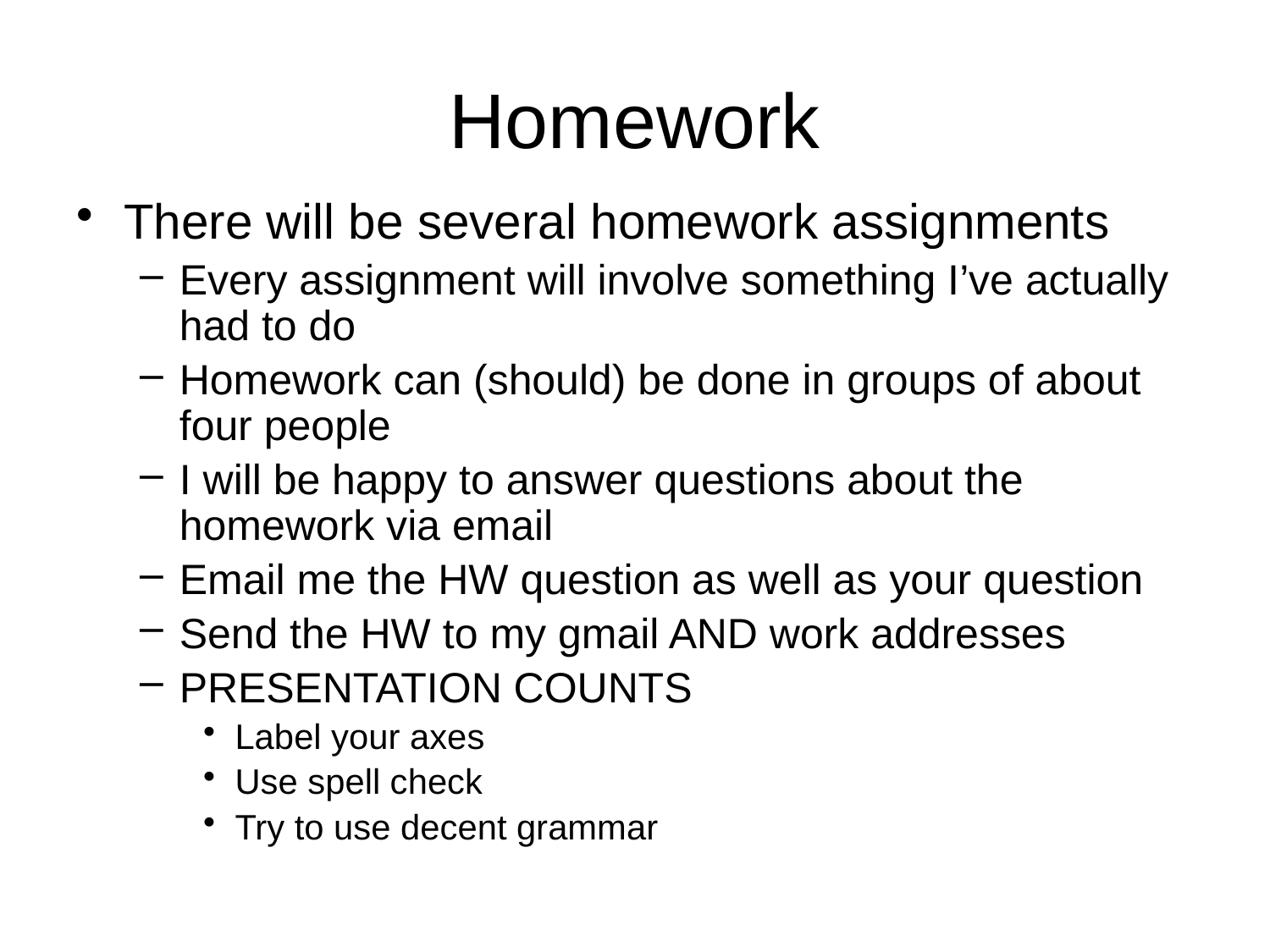

# Homework
There will be several homework assignments
Every assignment will involve something I’ve actually had to do
Homework can (should) be done in groups of about four people
I will be happy to answer questions about the homework via email
Email me the HW question as well as your question
Send the HW to my gmail AND work addresses
PRESENTATION COUNTS
Label your axes
Use spell check
Try to use decent grammar